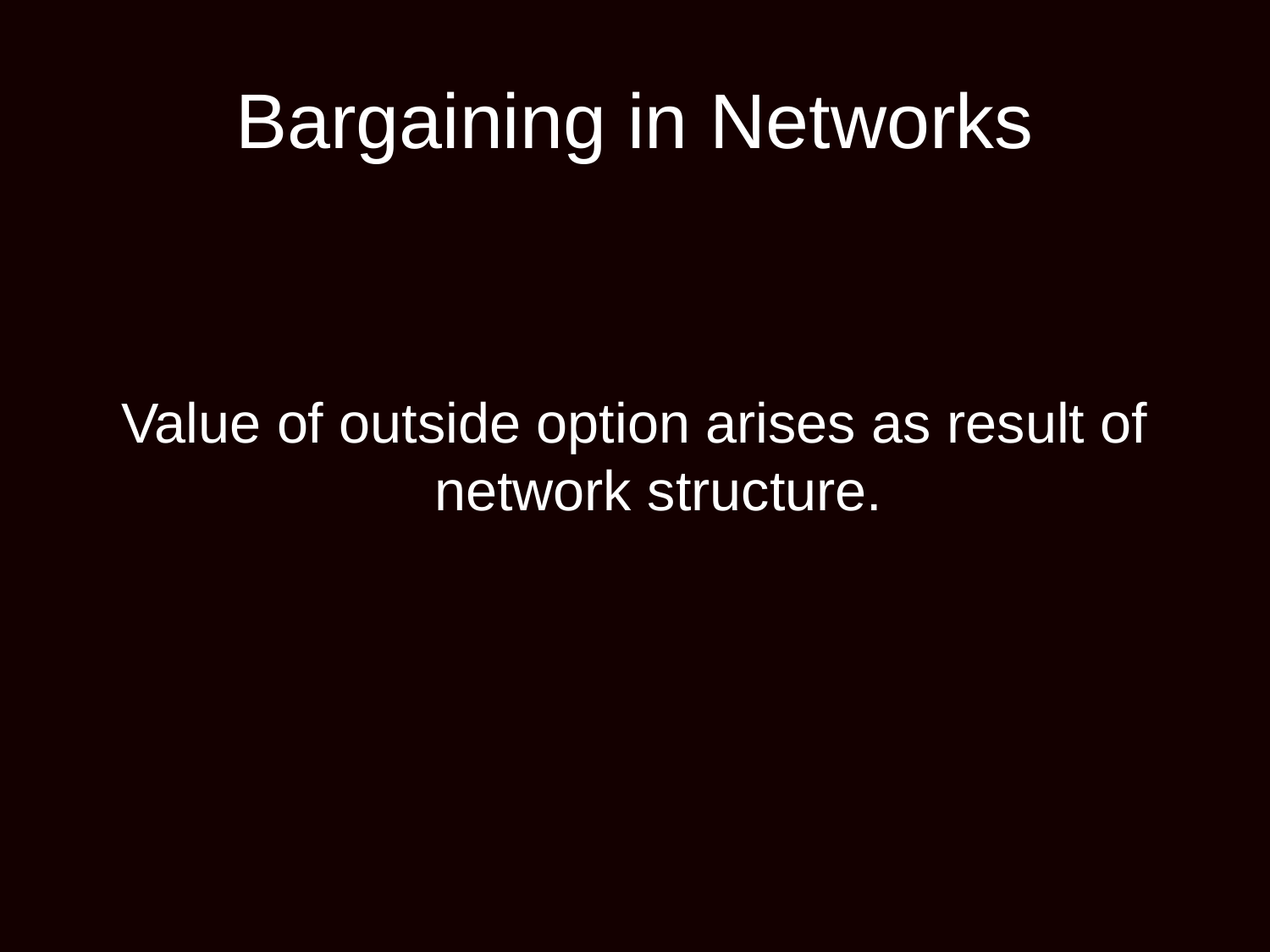

# Bargaining in Networks

Value of outside option arises as result of network structure.